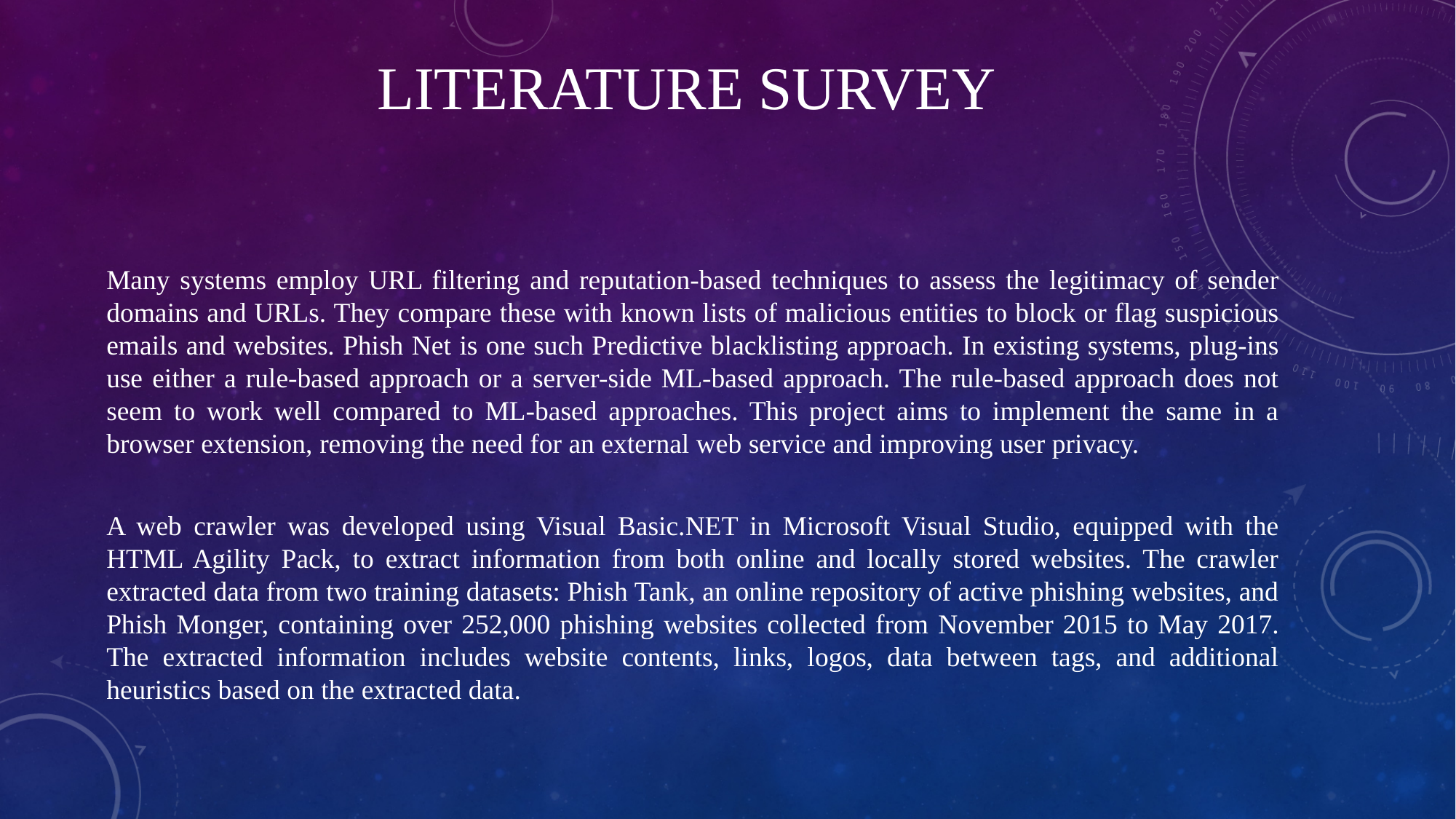

# LITERATURE SURVEY

Many systems employ URL filtering and reputation-based techniques to assess the legitimacy of sender domains and URLs. They compare these with known lists of malicious entities to block or flag suspicious emails and websites. Phish Net is one such Predictive blacklisting approach. In existing systems, plug-ins use either a rule-based approach or a server-side ML-based approach. The rule-based approach does not seem to work well compared to ML-based approaches. This project aims to implement the same in a browser extension, removing the need for an external web service and improving user privacy.

A web crawler was developed using Visual Basic.NET in Microsoft Visual Studio, equipped with the HTML Agility Pack, to extract information from both online and locally stored websites. The crawler extracted data from two training datasets: Phish Tank, an online repository of active phishing websites, and Phish Monger, containing over 252,000 phishing websites collected from November 2015 to May 2017. The extracted information includes website contents, links, logos, data between tags, and additional heuristics based on the extracted data.